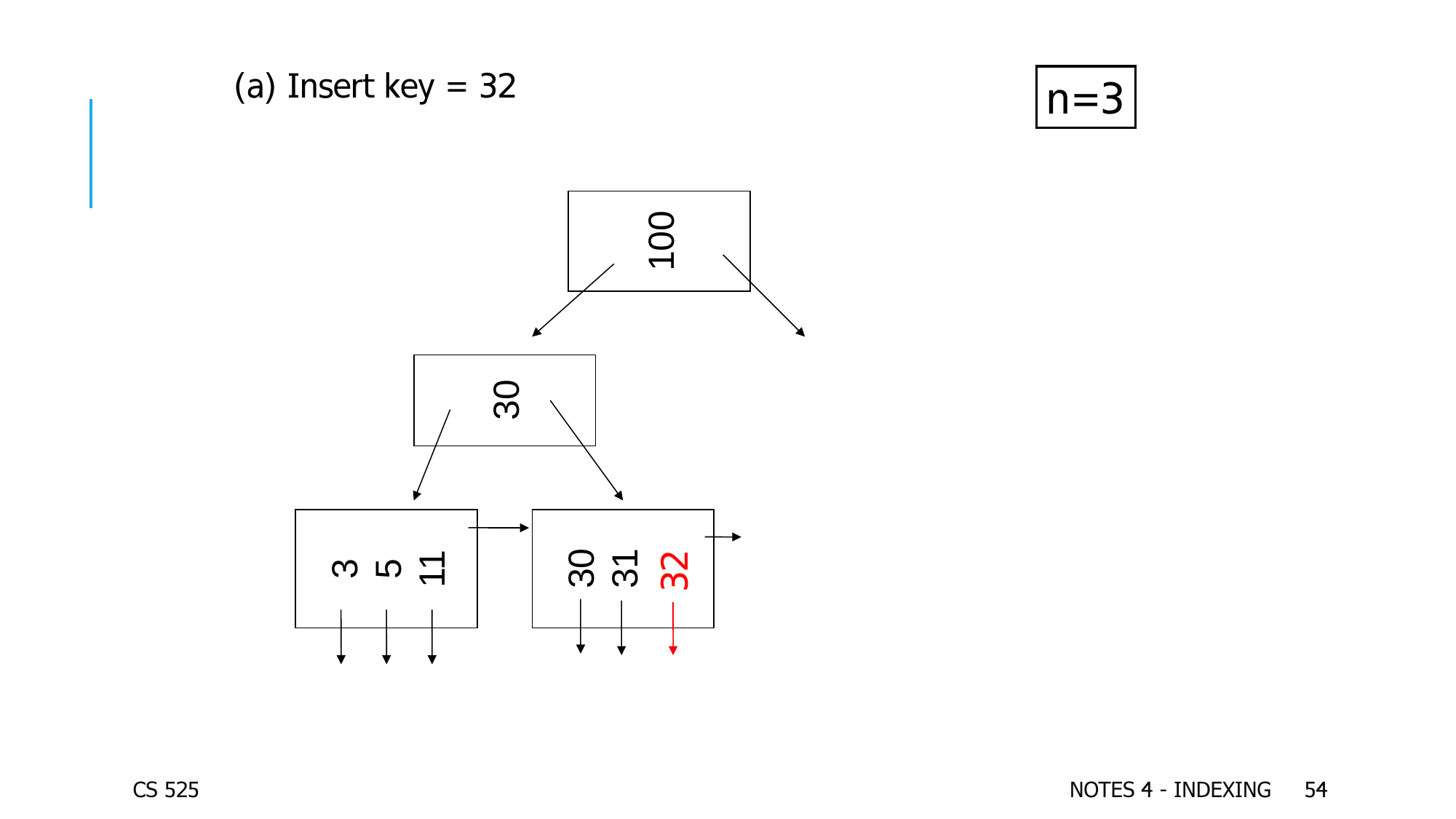

(a) Insert key = 32
n=3
100

30

3
5
11
30
31

32

CS 525
Notes 4 - Indexing
54